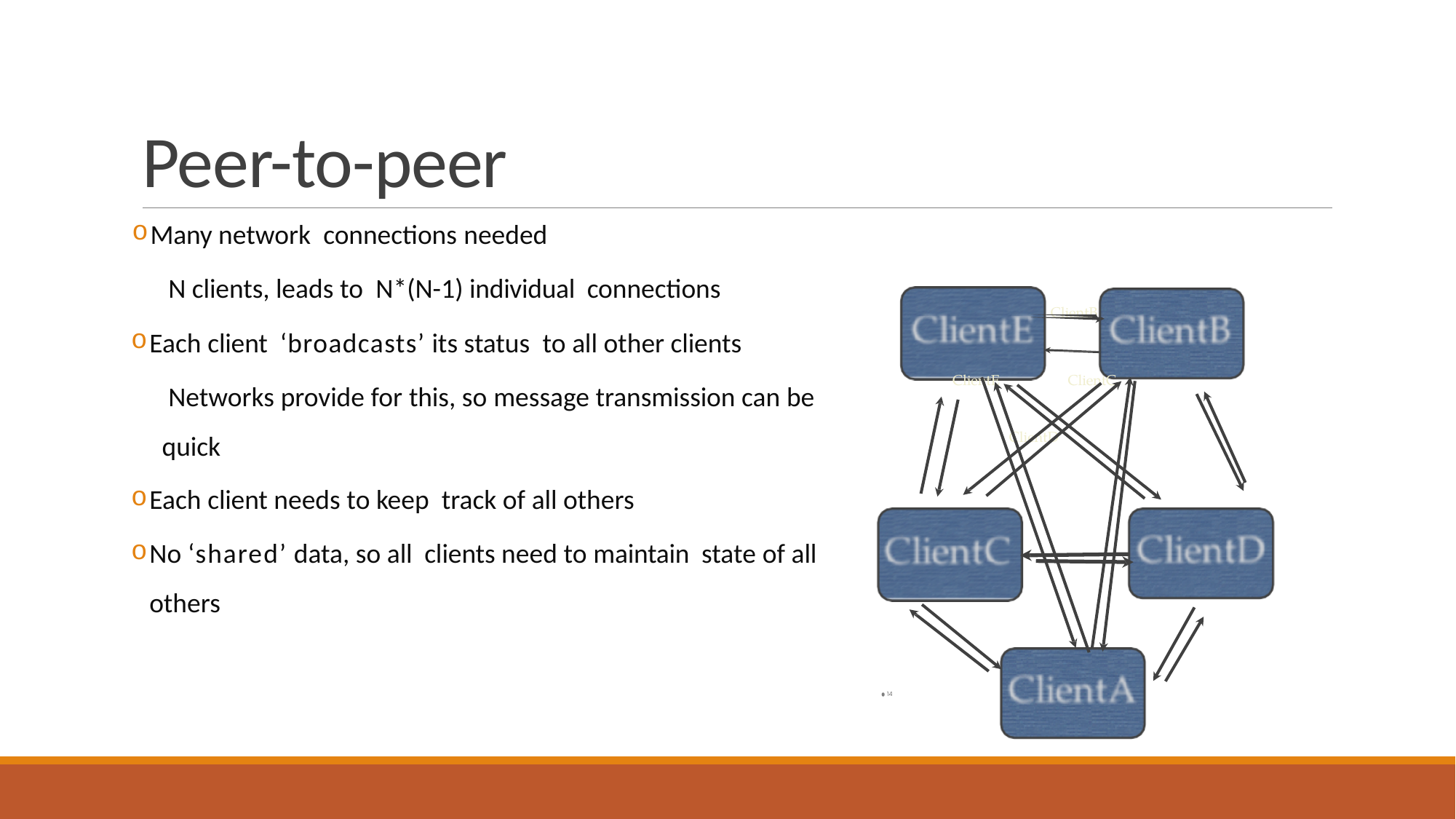

# Peer-to-peer
Many network  connections needed
 N clients, leads to  N*(N-1) individual  connections
Each client  ‘broadcasts’ its status  to all other clients
 Networks provide for this, so message transmission can be quick
Each client needs to keep  track of all others
No ‘shared’ data, so all  clients need to maintain  state of all others

ClientA	ClientB

ClientE
ClientC

ClientD

14